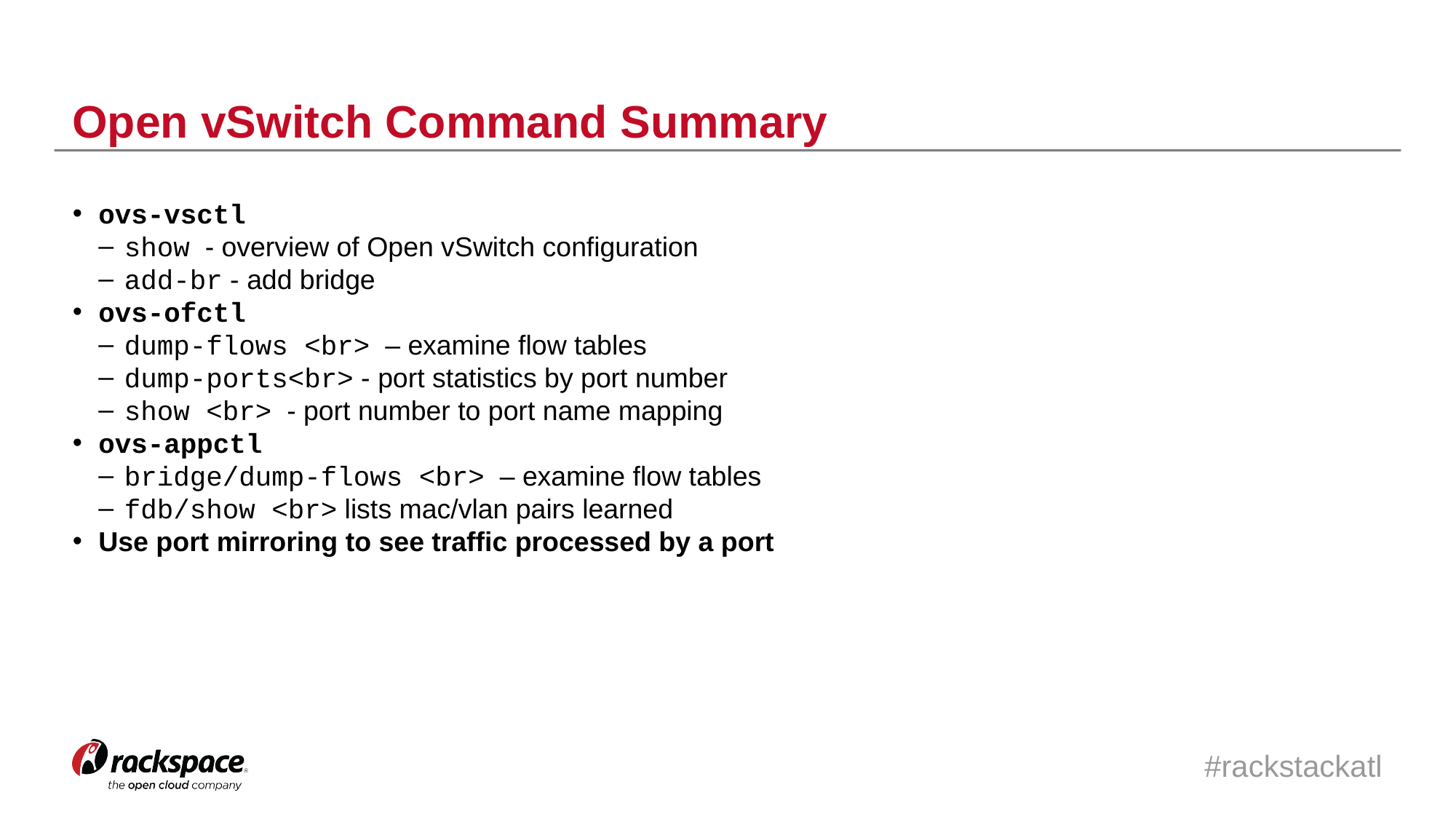

Open vSwitch Command Summary
ovs-vsctl
show  - overview of Open vSwitch configuration
add-br - add bridge
ovs-ofctl
dump-flows <br>  – examine flow tables
dump-ports<br> - port statistics by port number
show <br>  - port number to port name mapping
ovs-appctl
bridge/dump-flows <br>  – examine flow tables
fdb/show <br> lists mac/vlan pairs learned
Use port mirroring to see traffic processed by a port